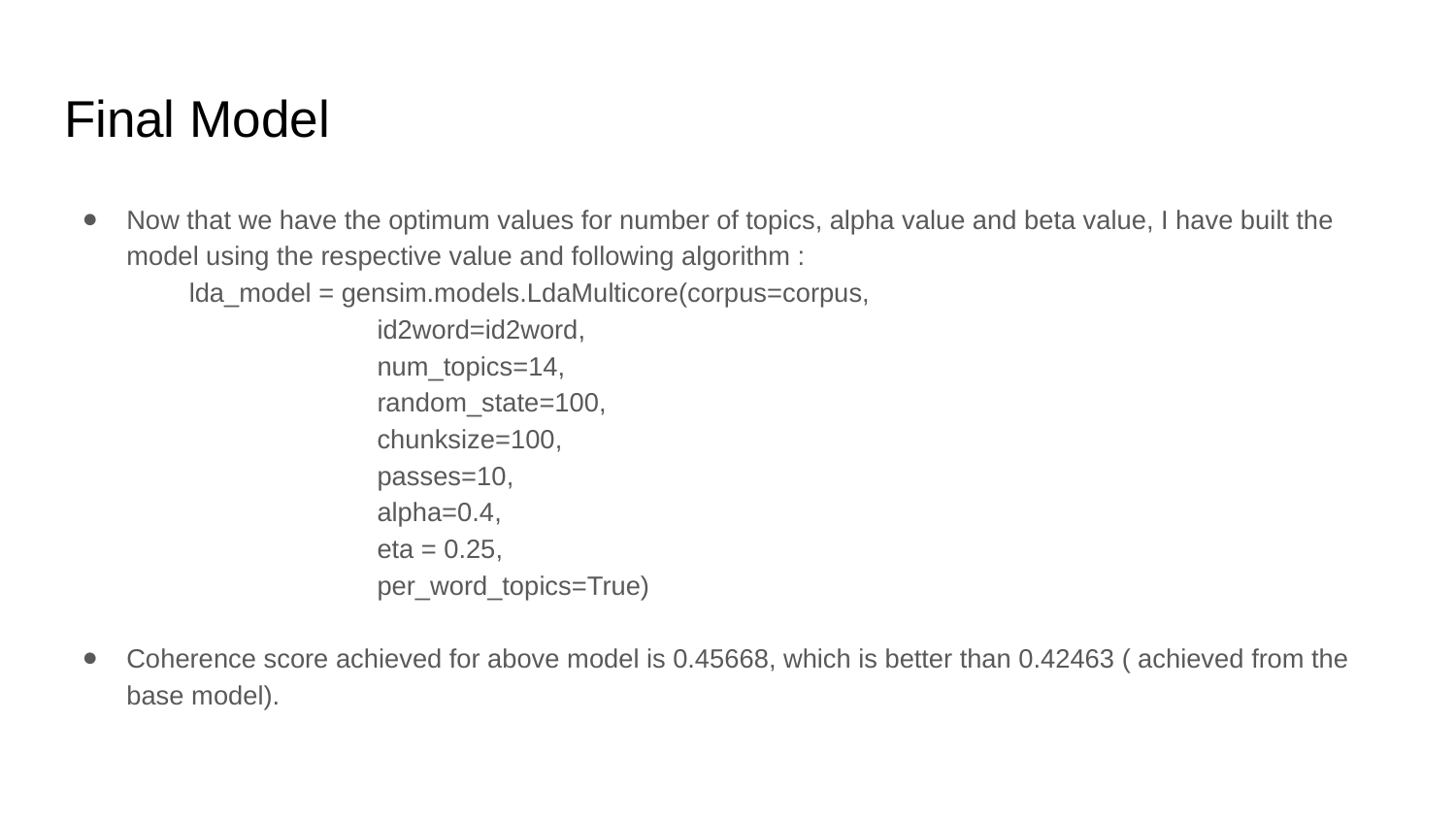

# Final Model
Now that we have the optimum values for number of topics, alpha value and beta value, I have built the model using the respective value and following algorithm :
lda_model = gensim.models.LdaMulticore(corpus=corpus,
                                           id2word=id2word,
                                           num_topics=14,
                                           random_state=100,
                                           chunksize=100,
                                           passes=10,
                                           alpha=0.4,
                                           eta = 0.25,
                                           per_word_topics=True)

Coherence score achieved for above model is 0.45668, which is better than 0.42463 ( achieved from the base model).